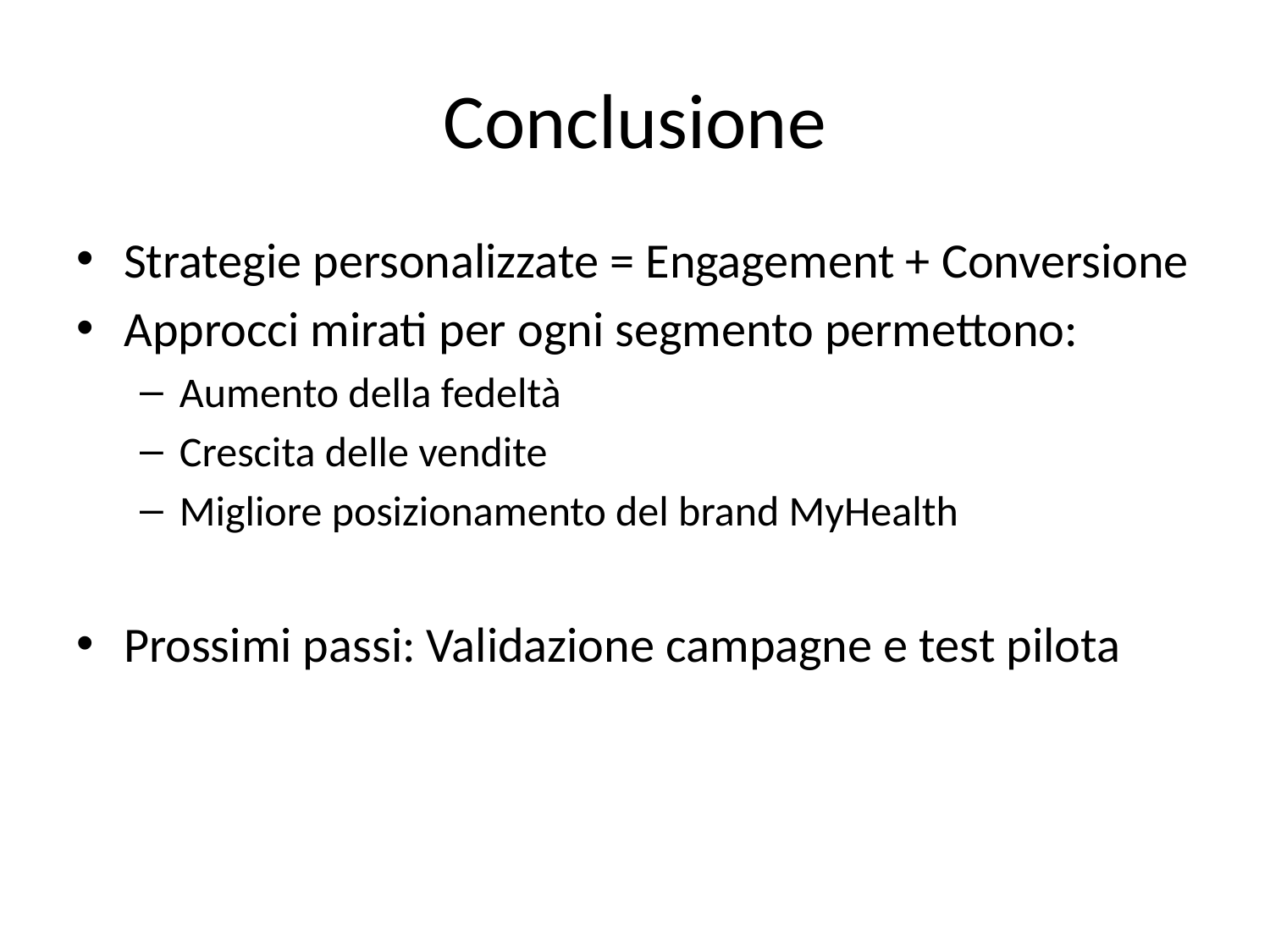

# Conclusione
Strategie personalizzate = Engagement + Conversione
Approcci mirati per ogni segmento permettono:
Aumento della fedeltà
Crescita delle vendite
Migliore posizionamento del brand MyHealth

Prossimi passi: Validazione campagne e test pilota